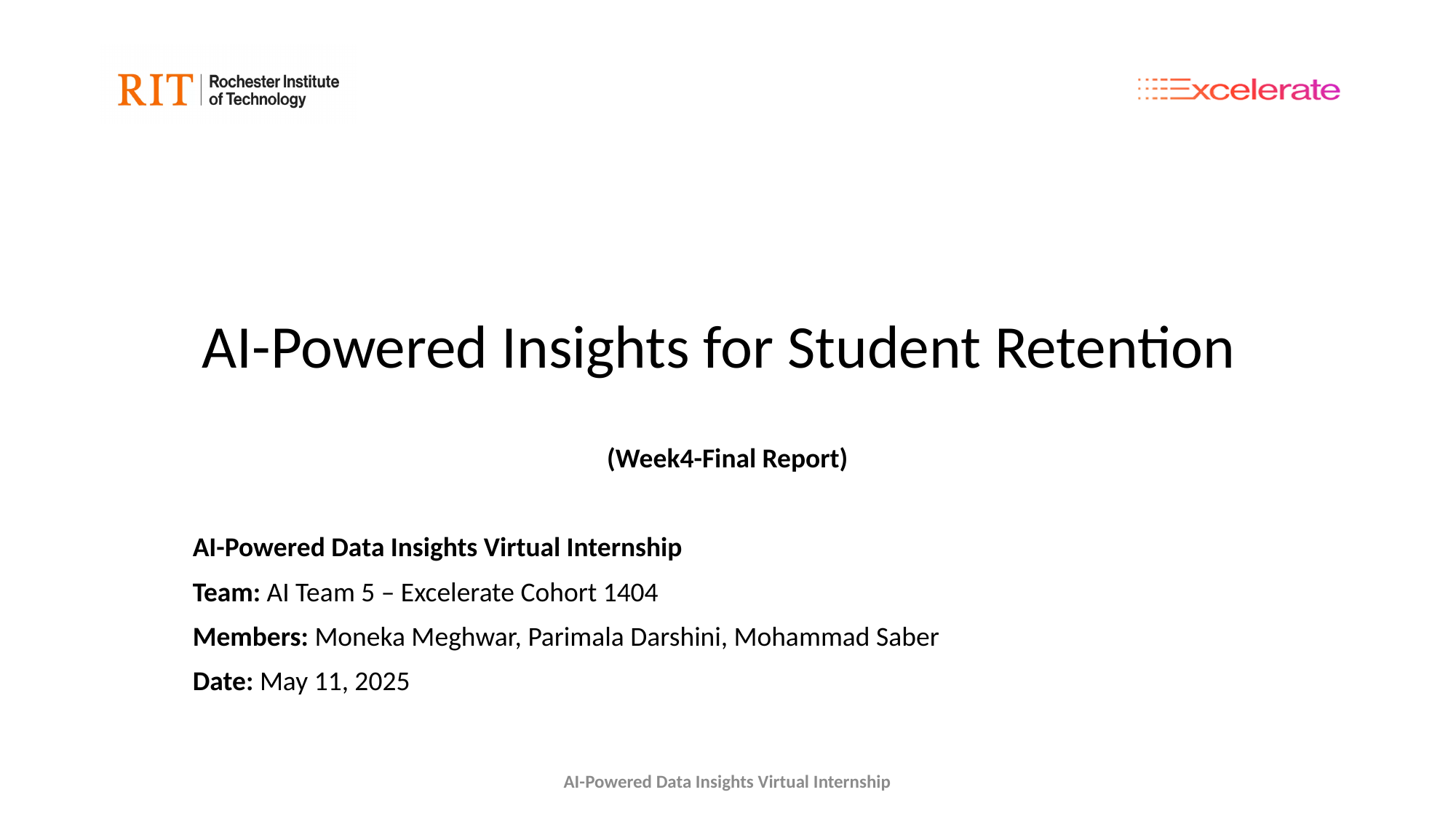

# AI-Powered Insights for Student Retention
(Week4-Final Report)

AI-Powered Data Insights Virtual Internship
Team: AI Team 5 – Excelerate Cohort 1404
Members: Moneka Meghwar, Parimala Darshini, Mohammad Saber
Date: May 11, 2025

AI-Powered Data Insights Virtual Internship